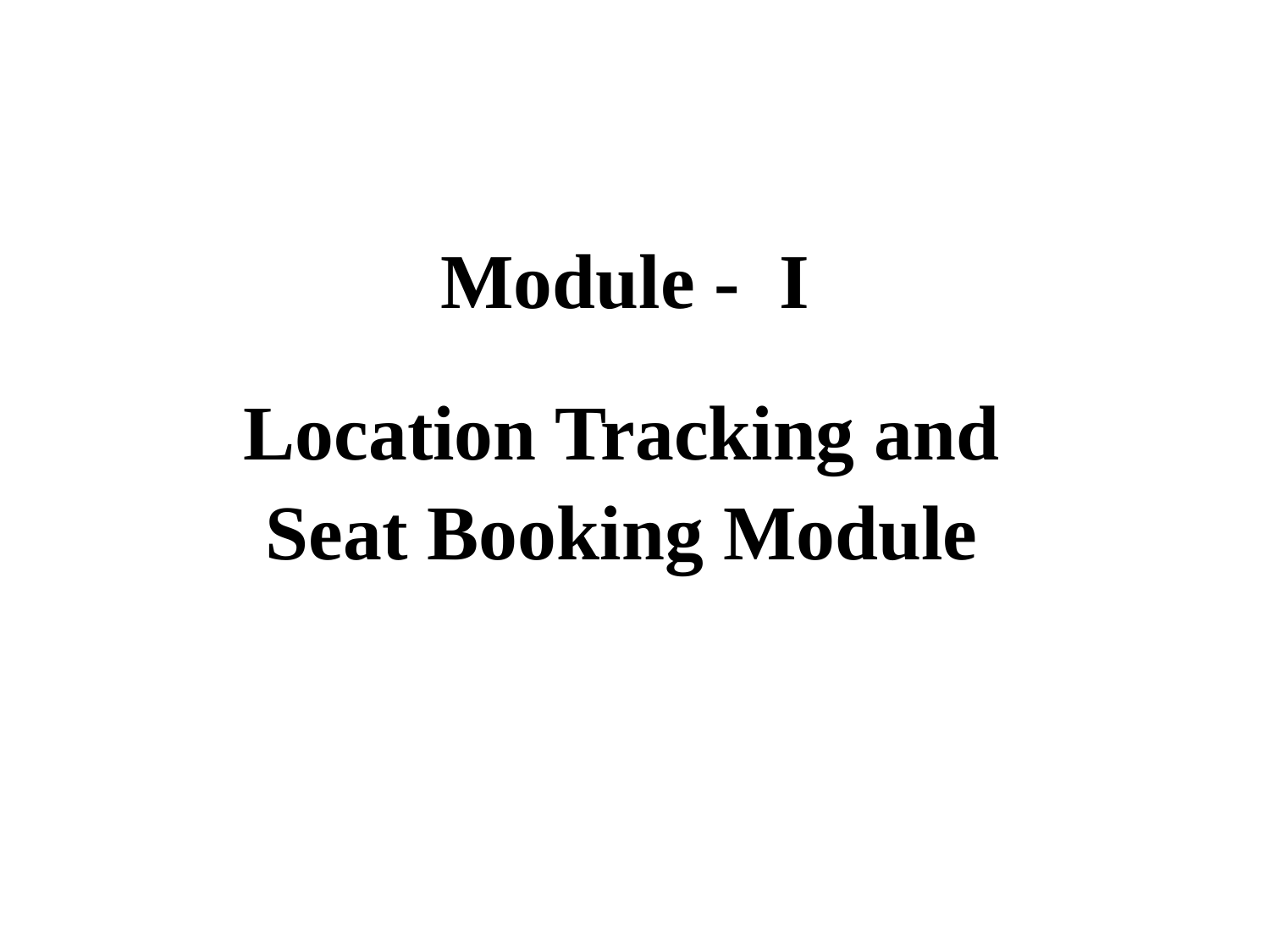

Module -  I

Location Tracking and Seat Booking Module